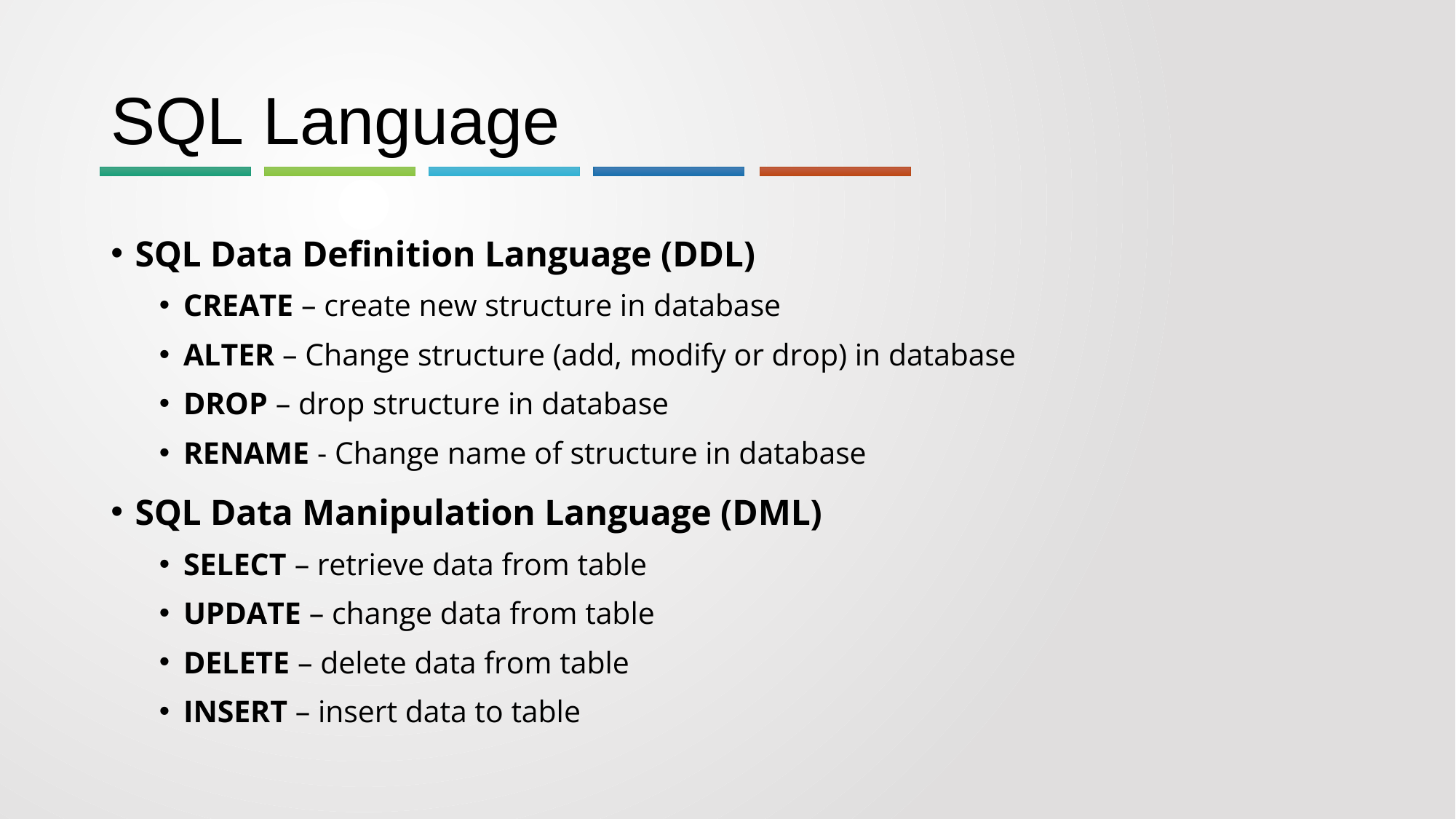

# SQL Language
SQL Data Definition Language (DDL)
CREATE – create new structure in database
ALTER – Change structure (add, modify or drop) in database
DROP – drop structure in database
RENAME - Change name of structure in database
SQL Data Manipulation Language (DML)
SELECT – retrieve data from table
UPDATE – change data from table
DELETE – delete data from table
INSERT – insert data to table